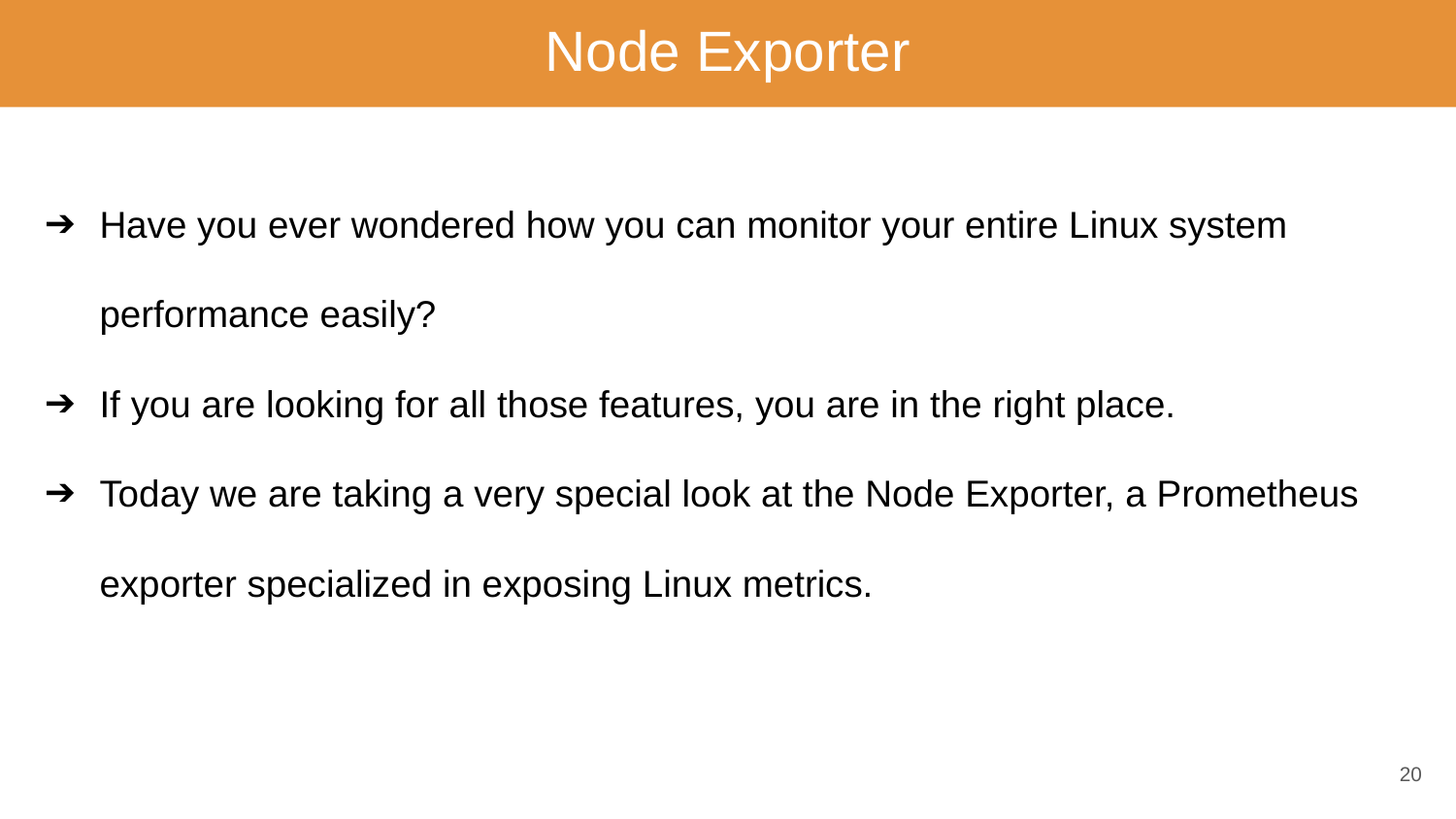

Node Exporter
Have you ever wondered how you can monitor your entire Linux system performance easily?
If you are looking for all those features, you are in the right place.
Today we are taking a very special look at the Node Exporter, a Prometheus exporter specialized in exposing Linux metrics.

20